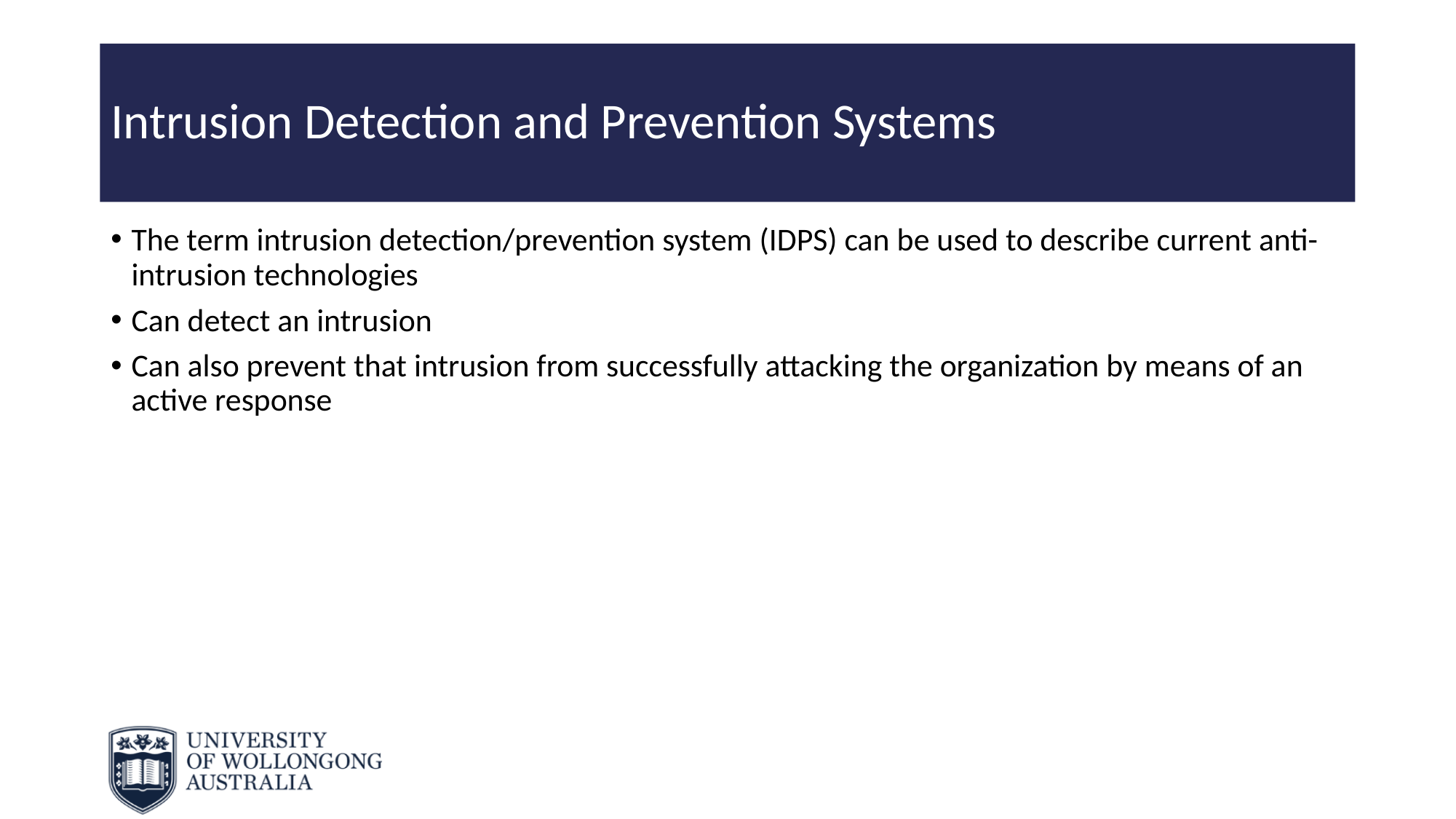

# Intrusion Detection and Prevention Systems
The term intrusion detection/prevention system (IDPS) can be used to describe current anti-intrusion technologies
Can detect an intrusion
Can also prevent that intrusion from successfully attacking the organization by means of an active response